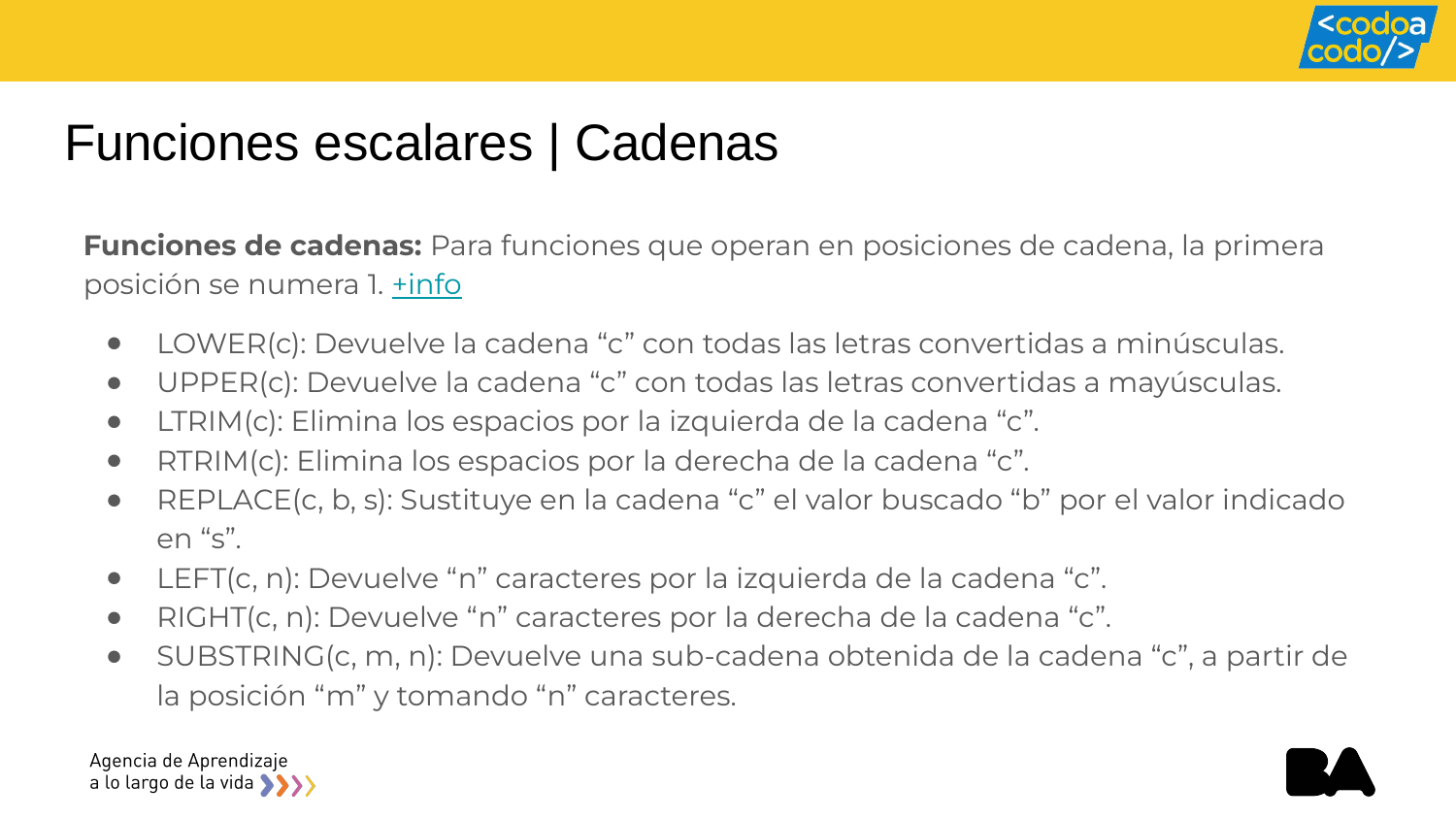

# Funciones escalares | Cadenas
Funciones de cadenas: Para funciones que operan en posiciones de cadena, la primera posición se numera 1. +info
LOWER(c): Devuelve la cadena “c” con todas las letras convertidas a minúsculas.
UPPER(c): Devuelve la cadena “c” con todas las letras convertidas a mayúsculas.
LTRIM(c): Elimina los espacios por la izquierda de la cadena “c”.
RTRIM(c): Elimina los espacios por la derecha de la cadena “c”.
REPLACE(c, b, s): Sustituye en la cadena “c” el valor buscado “b” por el valor indicado en “s”.
LEFT(c, n): Devuelve “n” caracteres por la izquierda de la cadena “c”.
RIGHT(c, n): Devuelve “n” caracteres por la derecha de la cadena “c”.
SUBSTRING(c, m, n): Devuelve una sub-cadena obtenida de la cadena “c”, a partir de la posición “m” y tomando “n” caracteres.